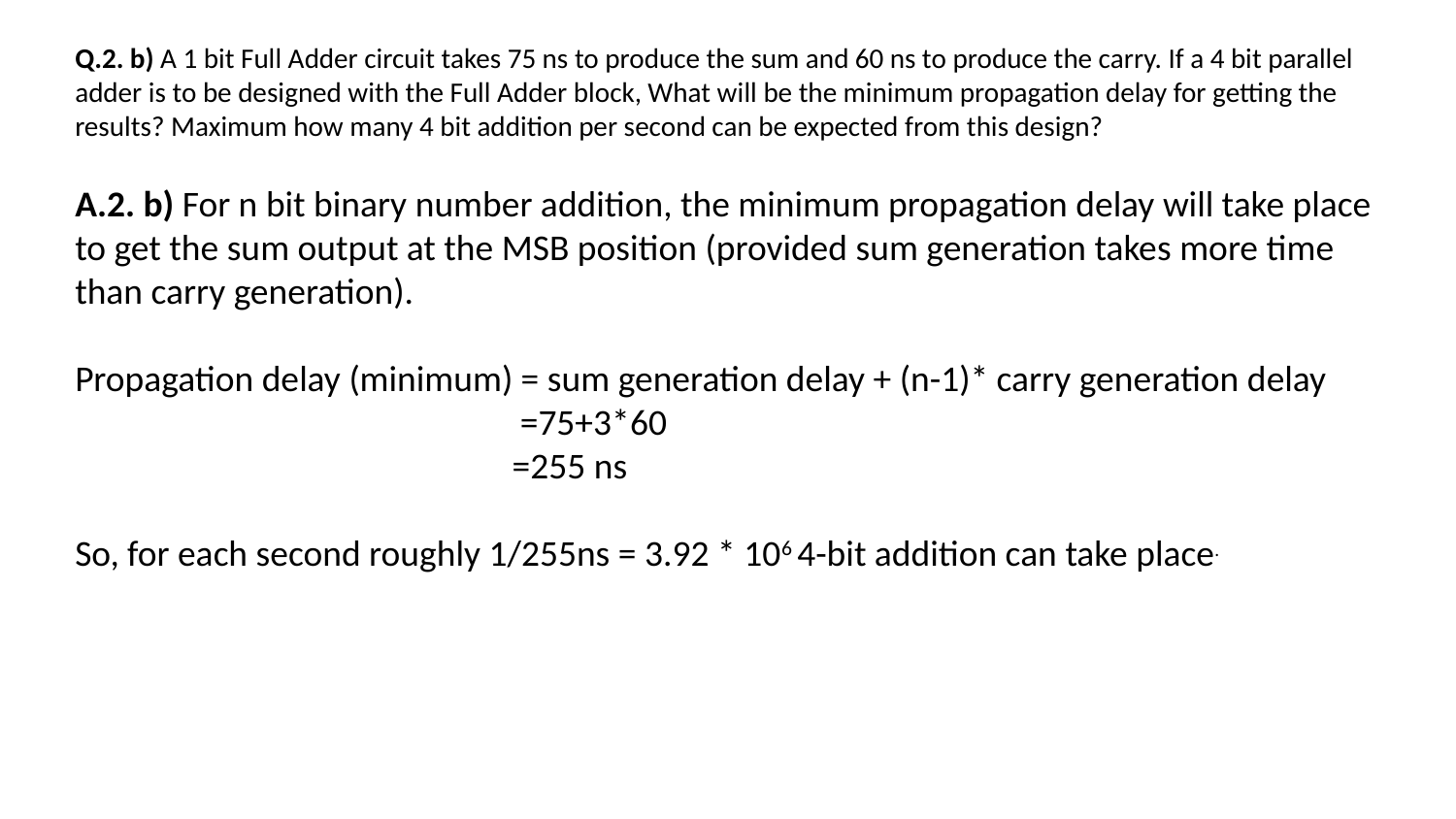

Q.2. b) A 1 bit Full Adder circuit takes 75 ns to produce the sum and 60 ns to produce the carry. If a 4 bit parallel adder is to be designed with the Full Adder block, What will be the minimum propagation delay for getting the results? Maximum how many 4 bit addition per second can be expected from this design?

A.2. b) For n bit binary number addition, the minimum propagation delay will take place to get the sum output at the MSB position (provided sum generation takes more time than carry generation).

Propagation delay (minimum) = sum generation delay + (n-1)* carry generation delay
			 =75+3*60
                                                     =255 ns

So, for each second roughly 1/255ns = 3.92 * 106 4-bit addition can take place.